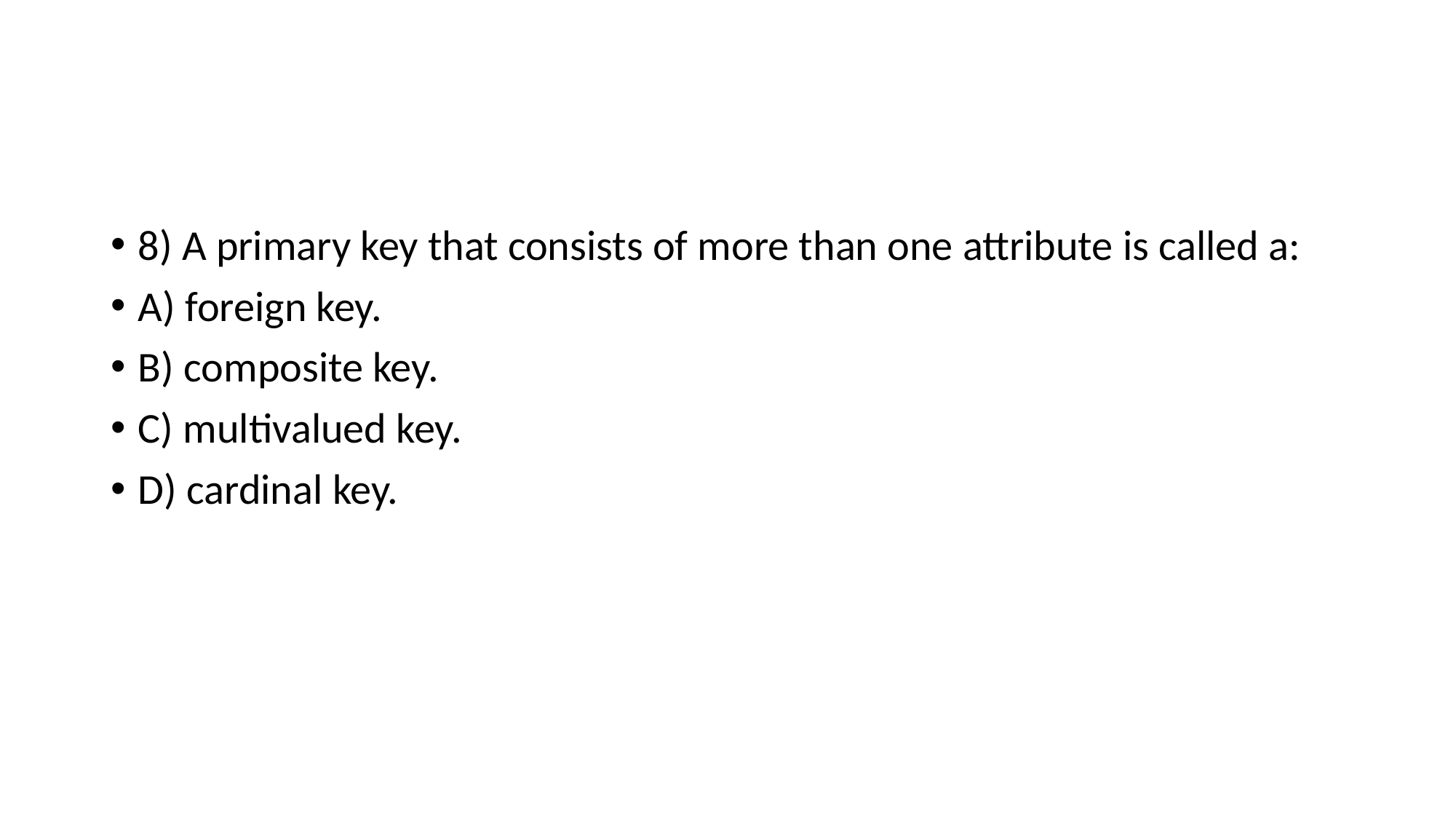

#
8) A primary key that consists of more than one attribute is called a:
A) foreign key.
B) composite key.
C) multivalued key.
D) cardinal key.